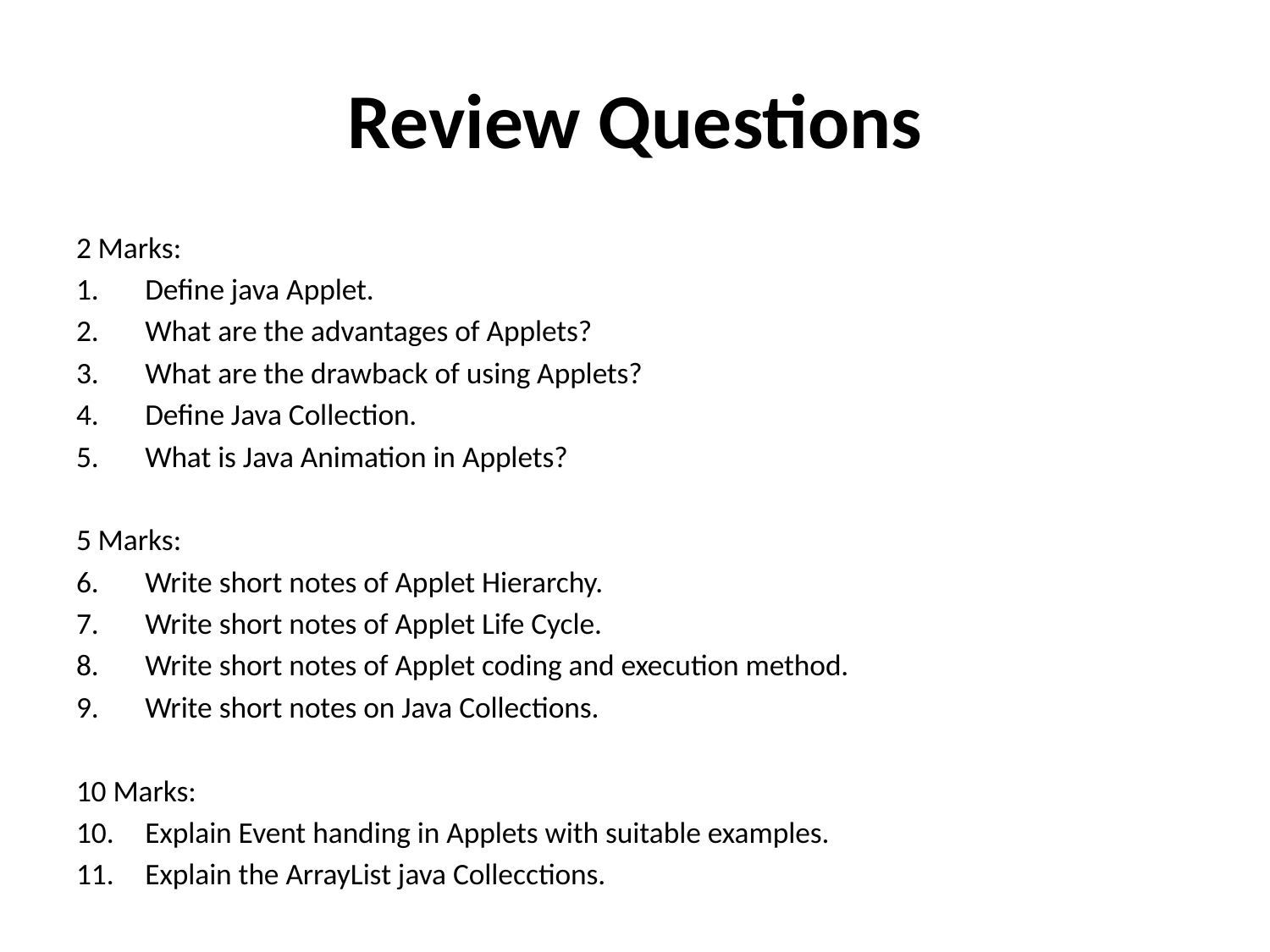

# Review Questions
2 Marks:
Define java Applet.
What are the advantages of Applets?
What are the drawback of using Applets?
Define Java Collection.
What is Java Animation in Applets?

5 Marks:
Write short notes of Applet Hierarchy.
Write short notes of Applet Life Cycle.
Write short notes of Applet coding and execution method.
Write short notes on Java Collections.

10 Marks:
Explain Event handing in Applets with suitable examples.
Explain the ArrayList java Collecctions.